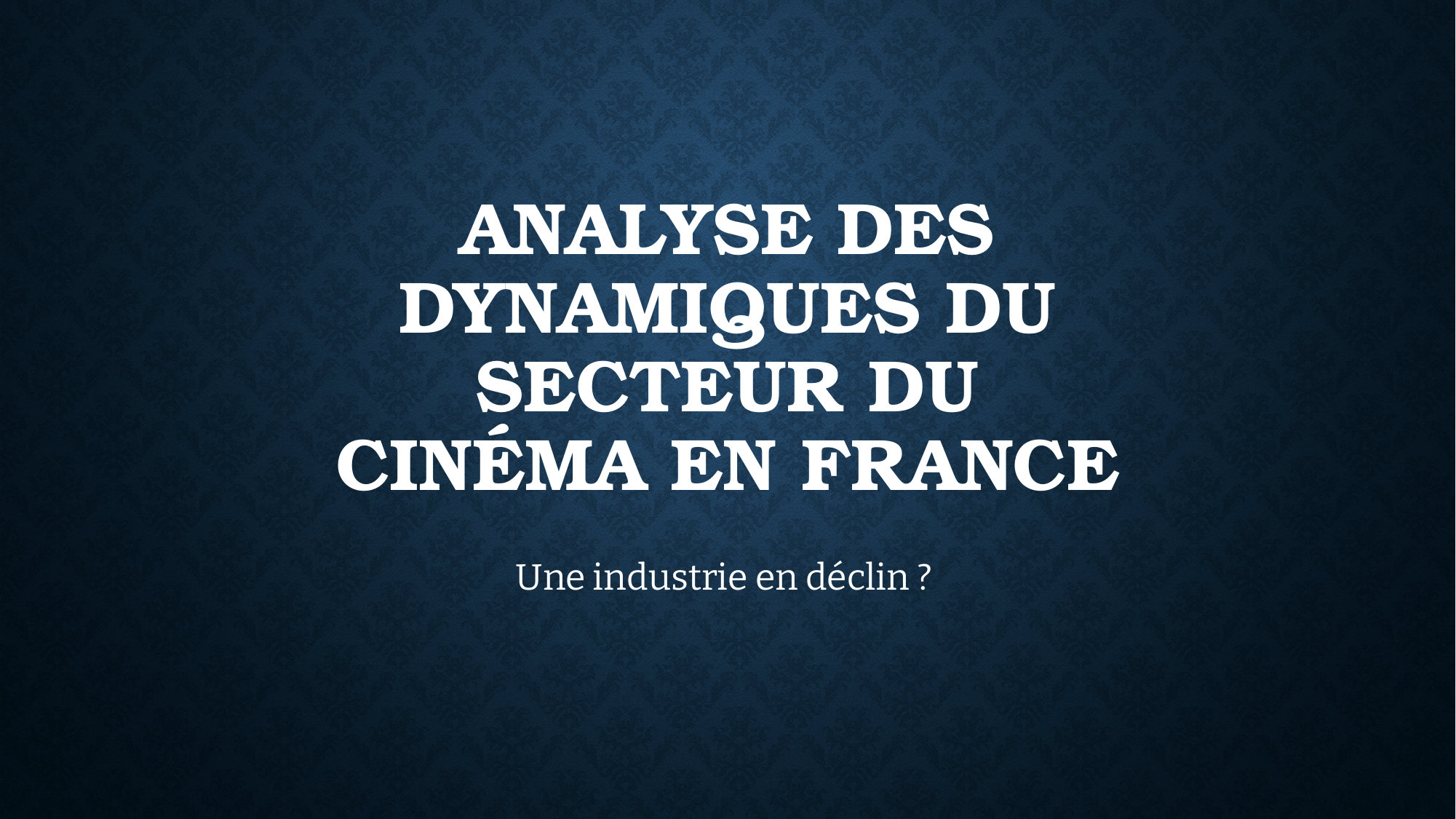

# Analyse des dynamiques du secteur du cinéma en France
Une industrie en déclin ?